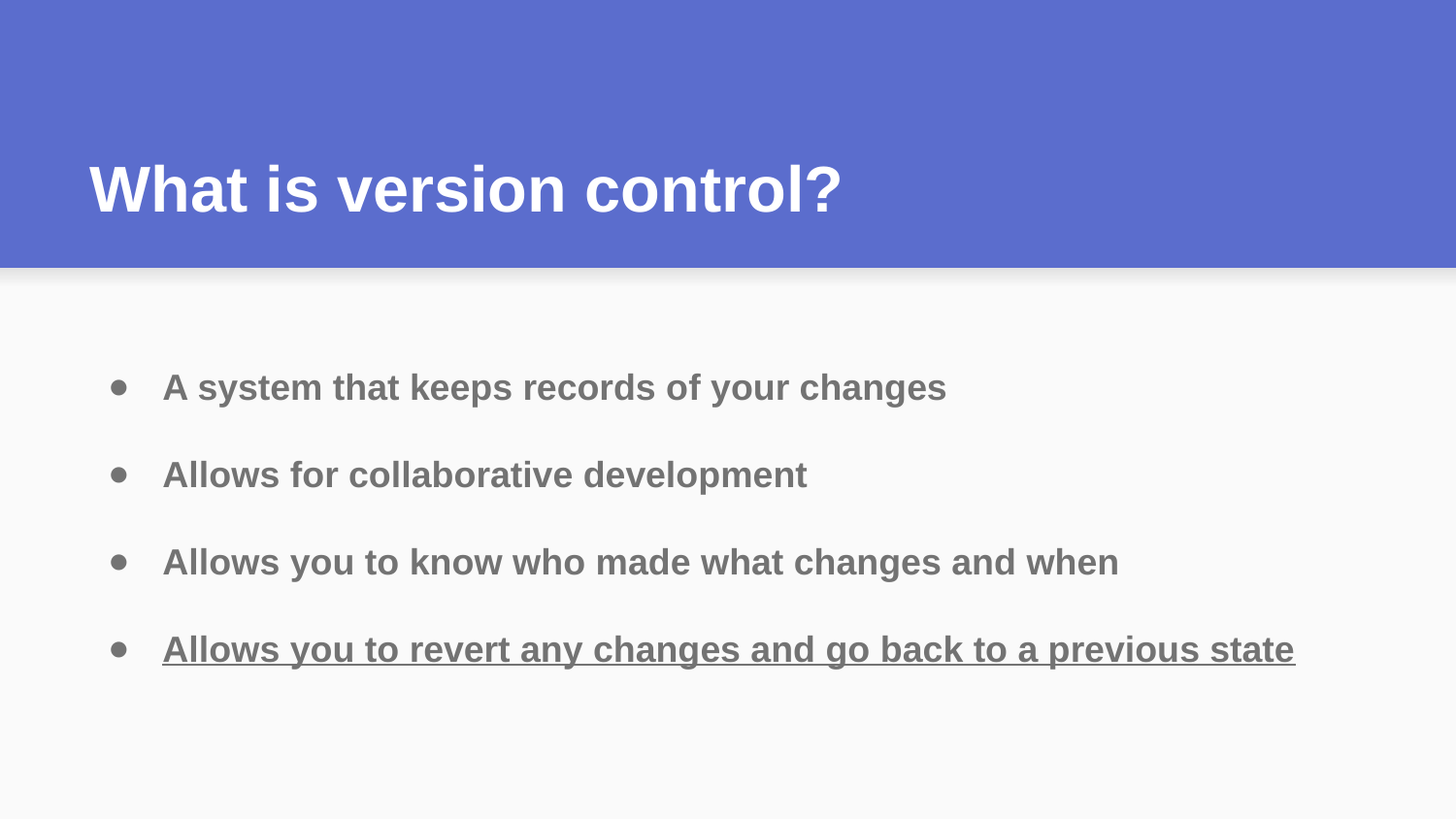

# What is version control?
A system that keeps records of your changes
Allows for collaborative development
Allows you to know who made what changes and when
Allows you to revert any changes and go back to a previous state